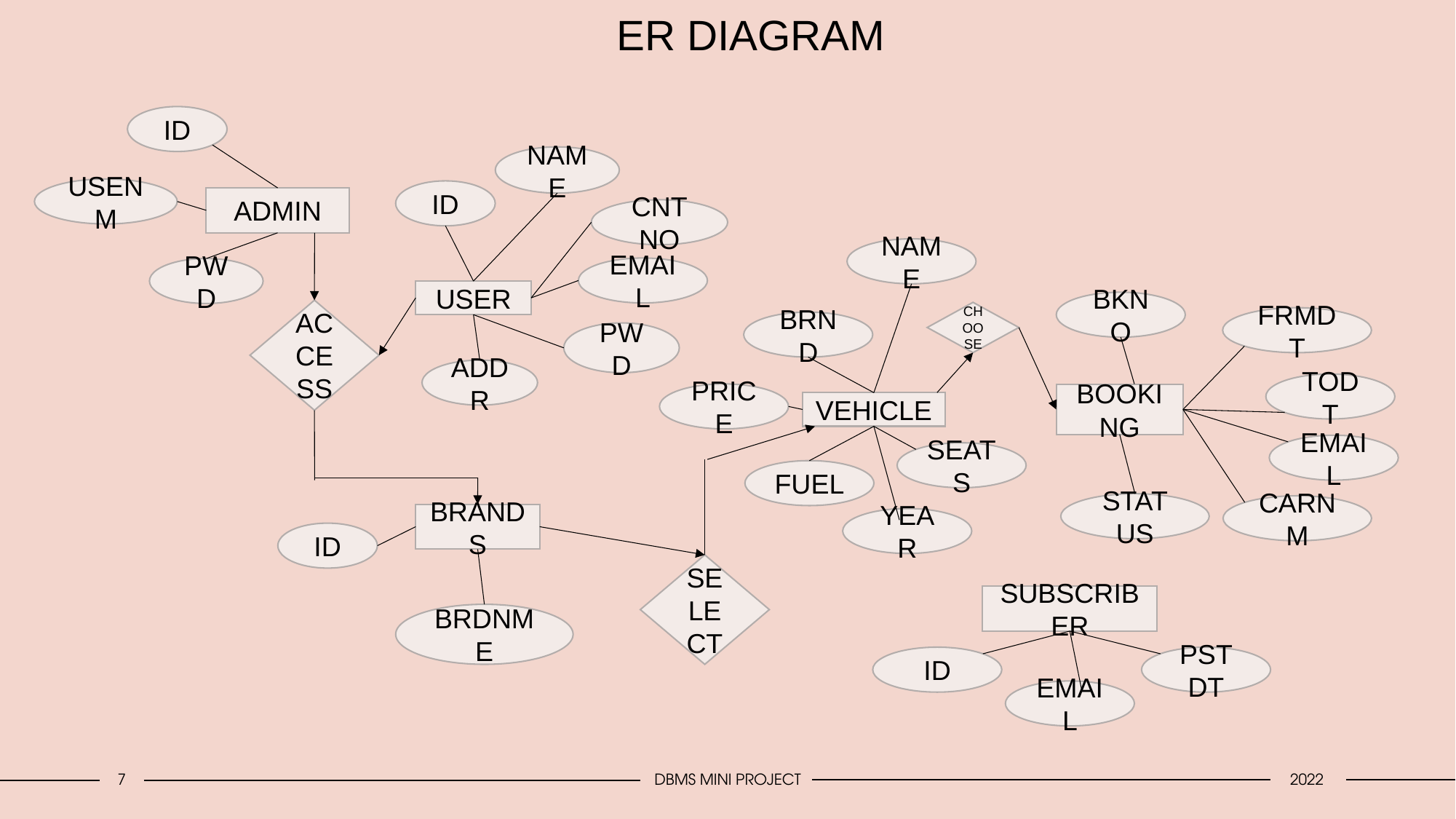

ER DIAGRAM
ID
NAME
USENM
ID
ADMIN
CNTNO
NAME
EMAIL
PWD
USER
BKNO
ACCESS
CHOOSE
FRMDT
BRND
PWD
ADDR
TODT
PRICE
BOOKING
VEHICLE
EMAIL
SEATS
FUEL
STATUS
CARNM
BRANDS
YEAR
ID
SELECT
SUBSCRIBER
BRDNME
ID
PSTDT
EMAIL
7
DBMS MINI PROJECT
2022